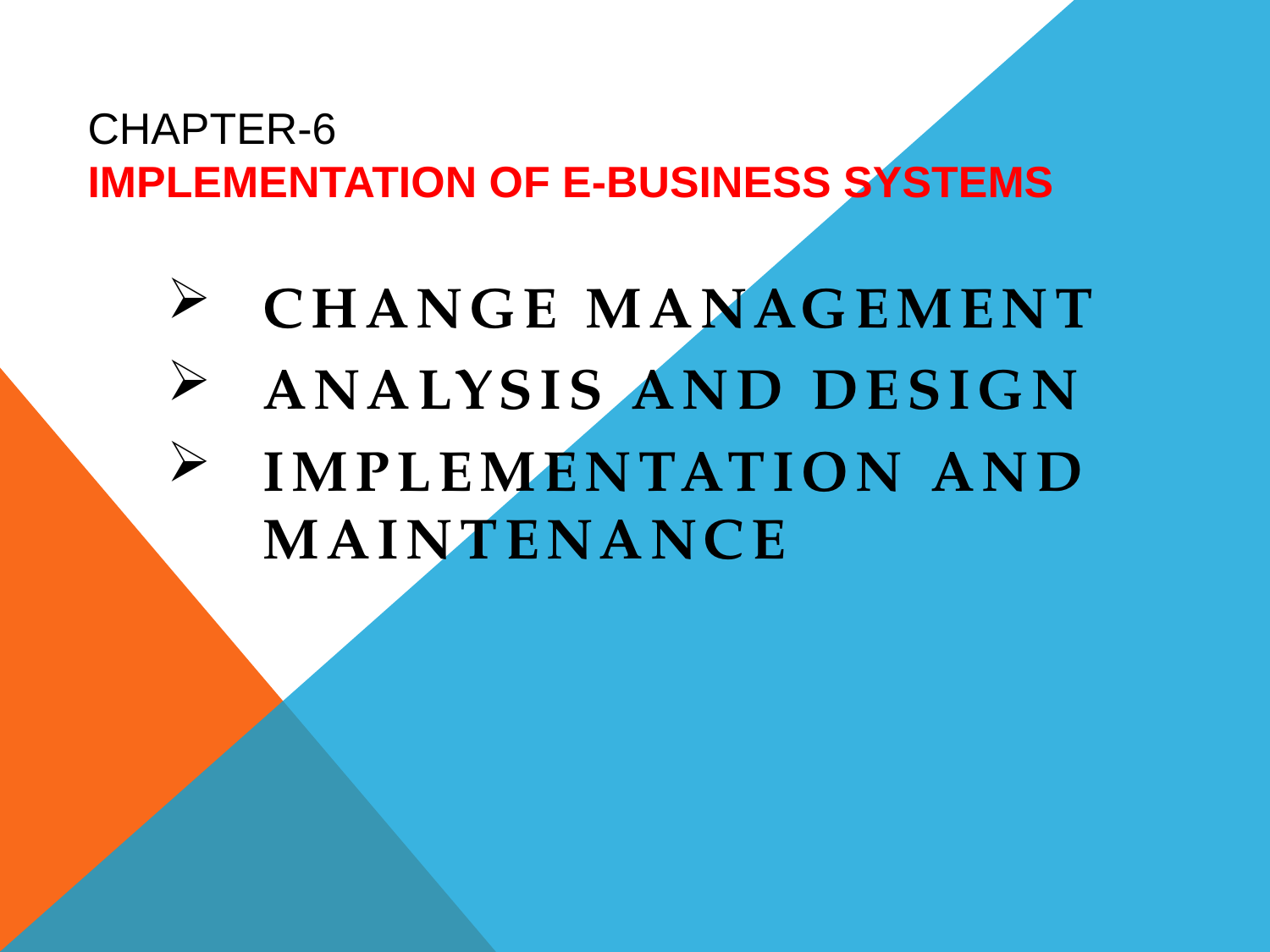

# Chapter-6 Implementation of E-Business systems

Change management
Analysis and design
Implementation and maintenance